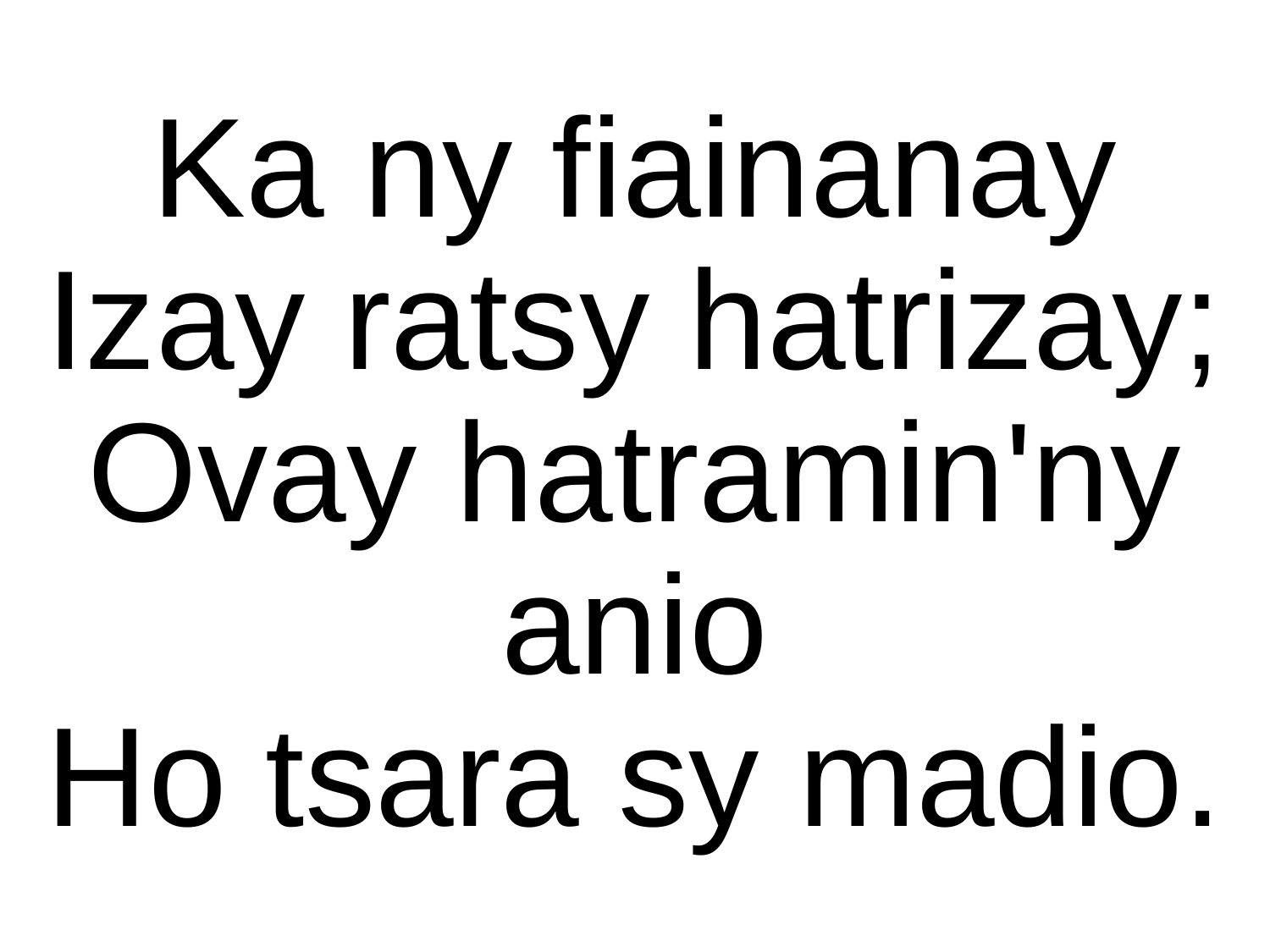

Ka ny fiainanay
Izay ratsy hatrizay;
Ovay hatramin'ny anio
Ho tsara sy madio.